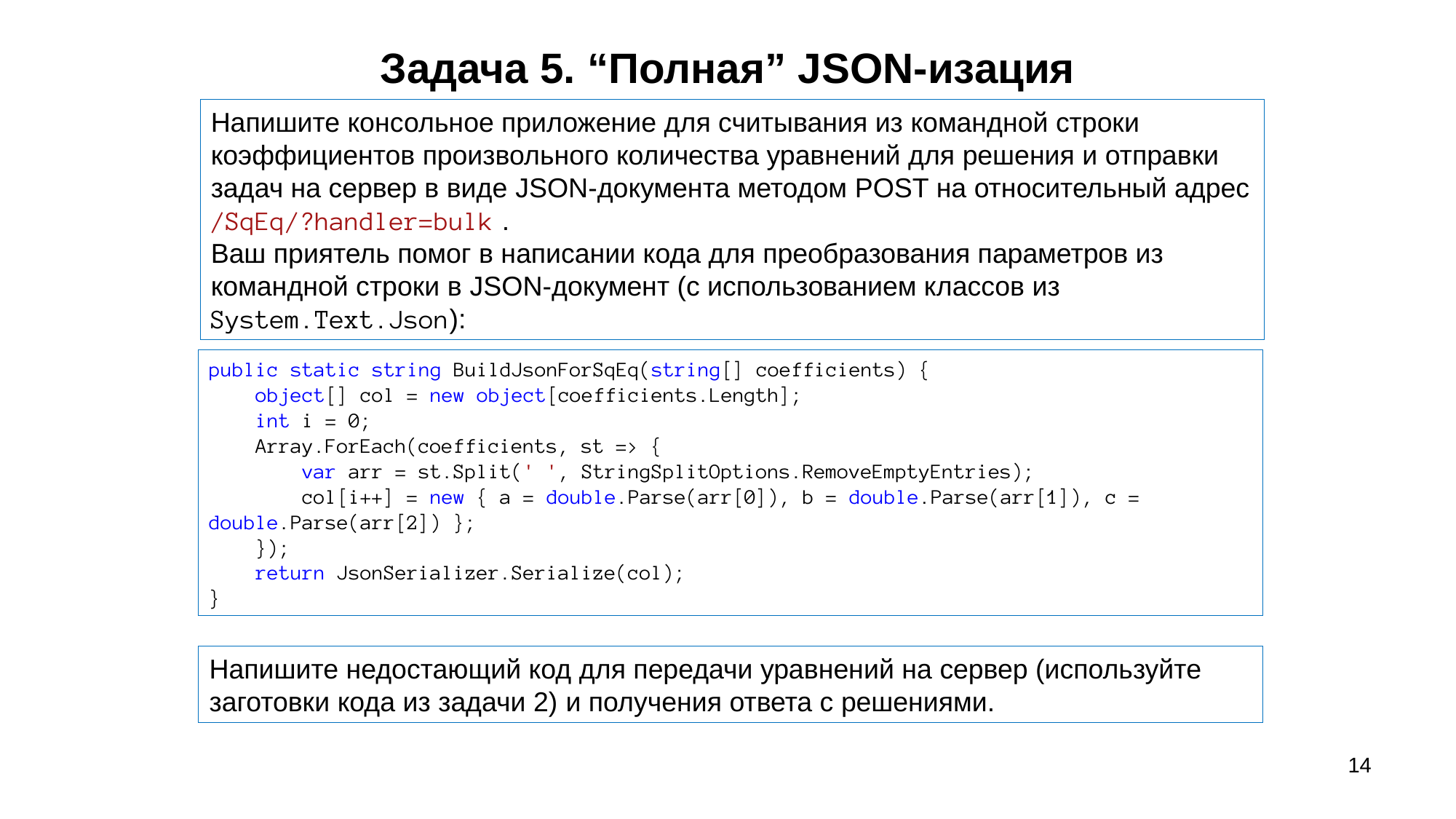

# Задача 5. “Полная” JSON-изация
Напишите консольное приложение для считывания из командной строки коэффициентов произвольного количества уравнений для решения и отправки задач на сервер в виде JSON-документа методом POST на относительный адрес /SqEq/?handler=bulk .
Ваш приятель помог в написании кода для преобразования параметров из командной строки в JSON-документ (с использованием классов из System.Text.Json):
public static string BuildJsonForSqEq(string[] coefficients) {
    object[] col = new object[coefficients.Length];
    int i = 0;
    Array.ForEach(coefficients, st => {
        var arr = st.Split(' ', StringSplitOptions.RemoveEmptyEntries);
        col[i++] = new { a = double.Parse(arr[0]), b = double.Parse(arr[1]), c = double.Parse(arr[2]) };
    });
    return JsonSerializer.Serialize(col);
}
Напишите недостающий код для передачи уравнений на сервер (используйте заготовки кода из задачи 2) и получения ответа с решениями.
14